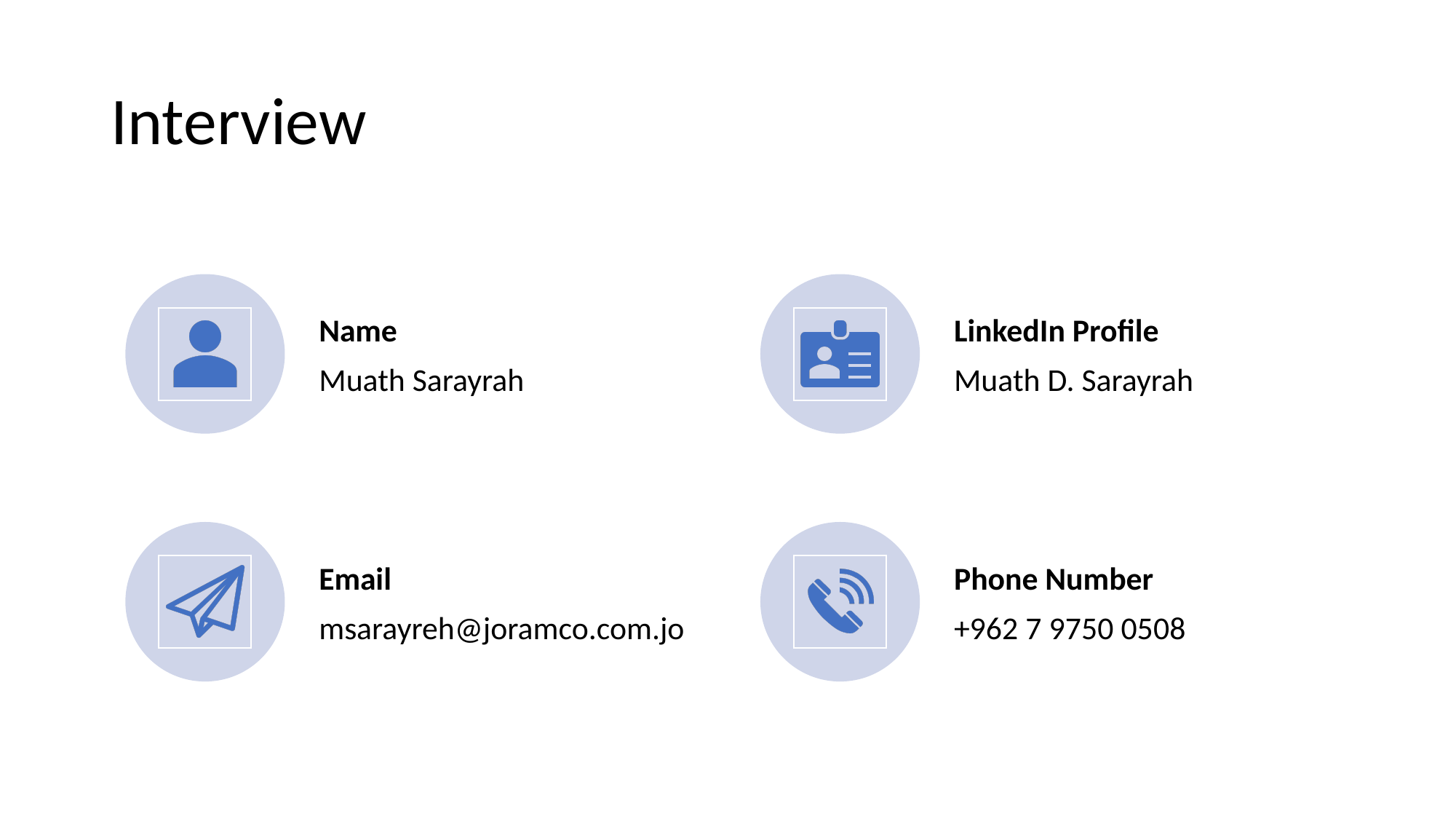

# Interview
Name
Muath Sarayrah
LinkedIn Profile
Muath D. Sarayrah
Email
msarayreh@joramco.com.jo
Phone Number
+962 7 9750 0508